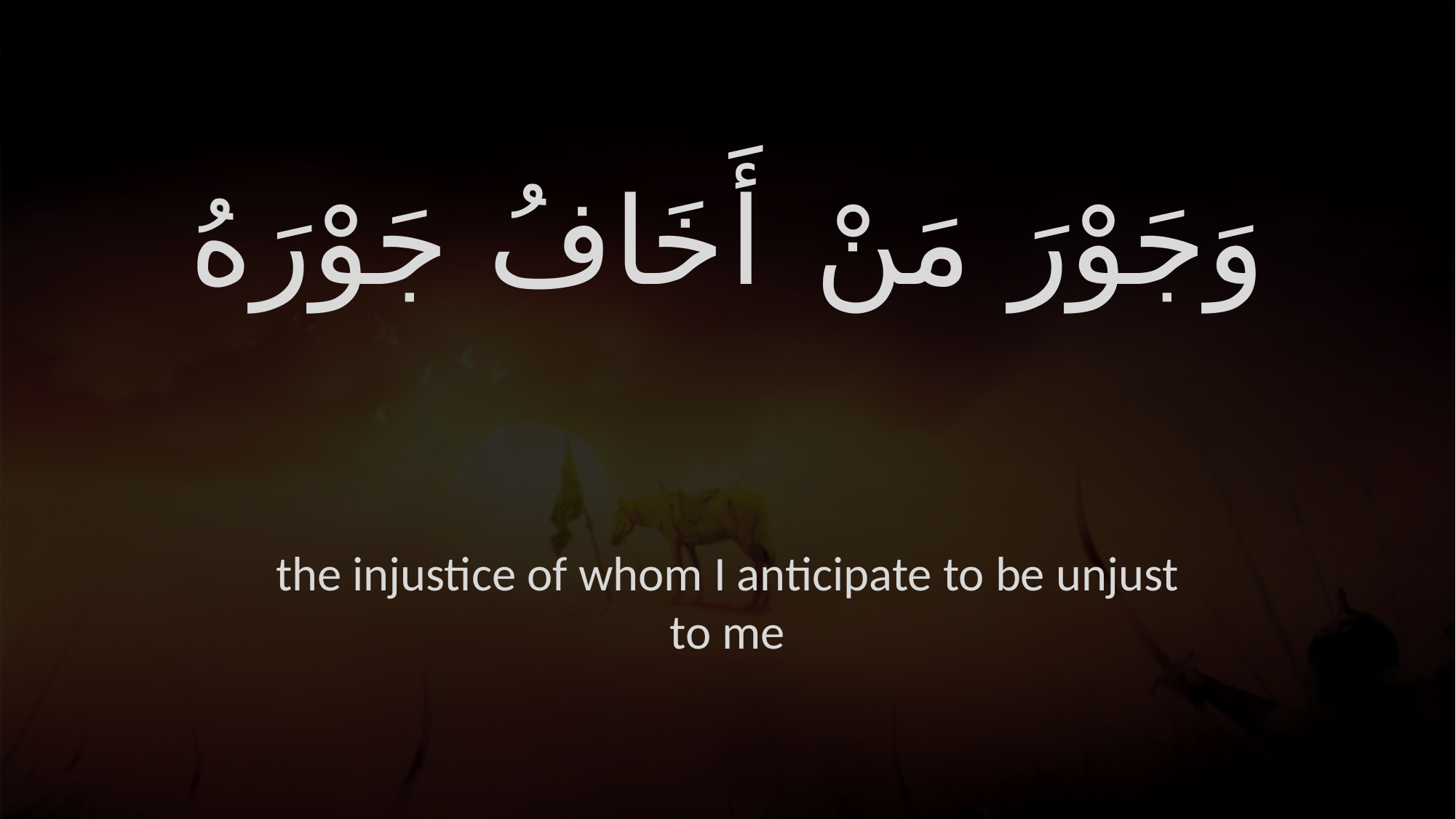

# وَجَوْرَ مَنْ أَخَافُ جَوْرَهُ
the injustice of whom I anticipate to be unjust to me